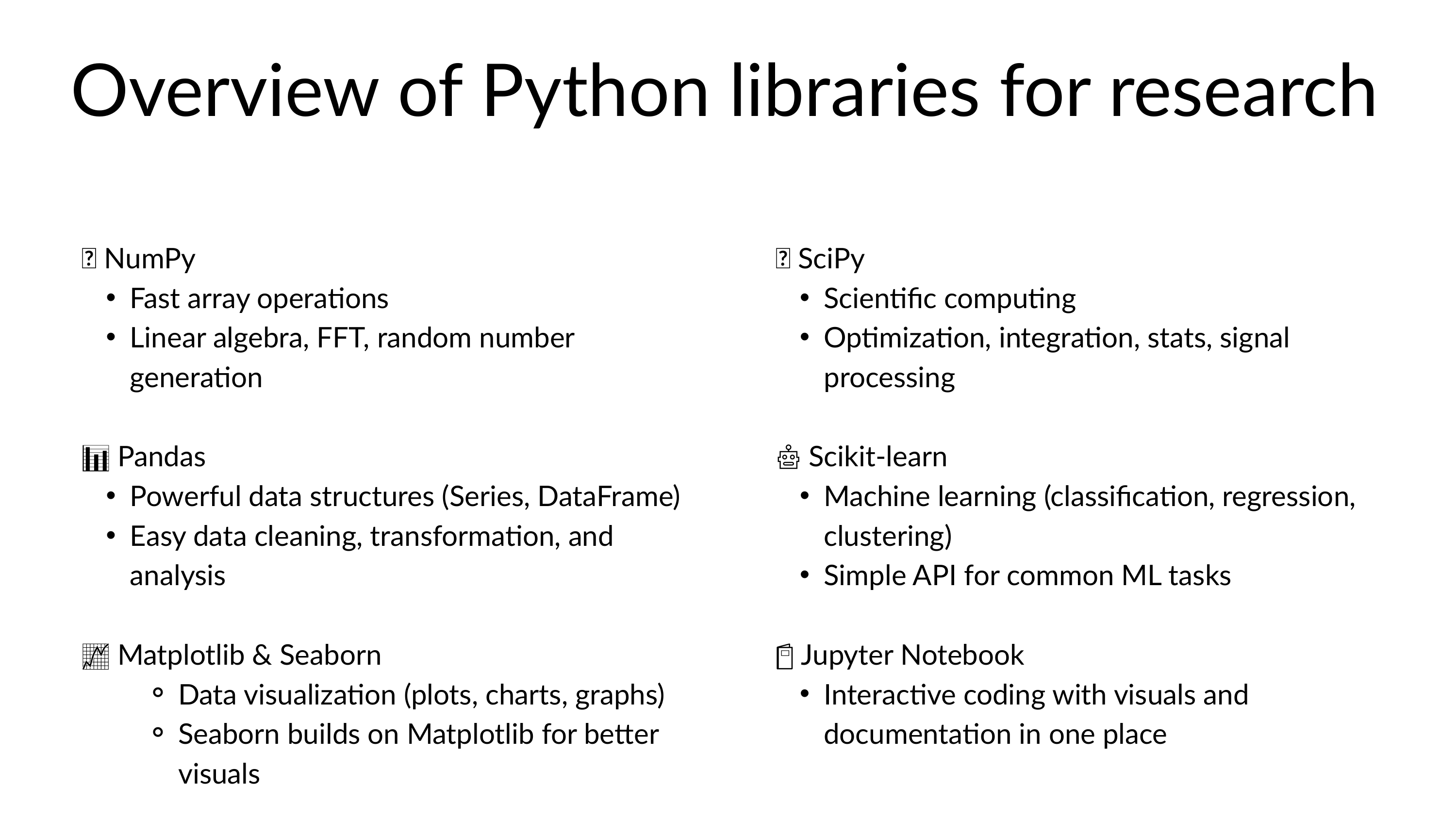

Overview of Python libraries for research
🧮 NumPy
Fast array operations
Linear algebra, FFT, random number generation

📊 Pandas
Powerful data structures (Series, DataFrame)
Easy data cleaning, transformation, and analysis

📈 Matplotlib & Seaborn
Data visualization (plots, charts, graphs)
Seaborn builds on Matplotlib for better visuals
🧪 SciPy
Scientific computing
Optimization, integration, stats, signal processing

🤖 Scikit-learn
Machine learning (classification, regression, clustering)
Simple API for common ML tasks

📓 Jupyter Notebook
Interactive coding with visuals and documentation in one place